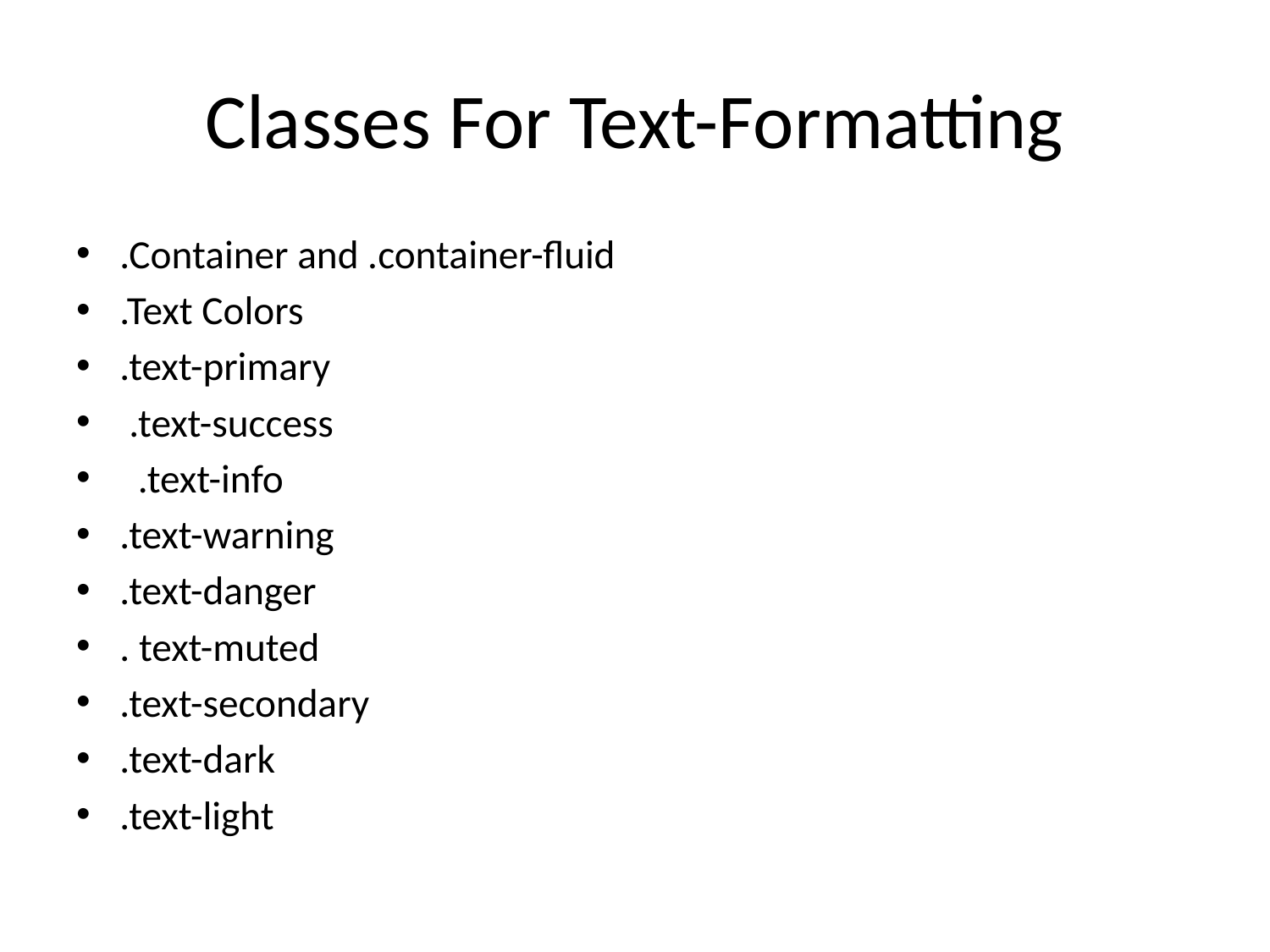

# Classes For Text-Formatting
.Container and .container-fluid
.Text Colors
.text-primary
 .text-success
  .text-info
.text-warning
.text-danger
. text-muted
.text-secondary
.text-dark
.text-light